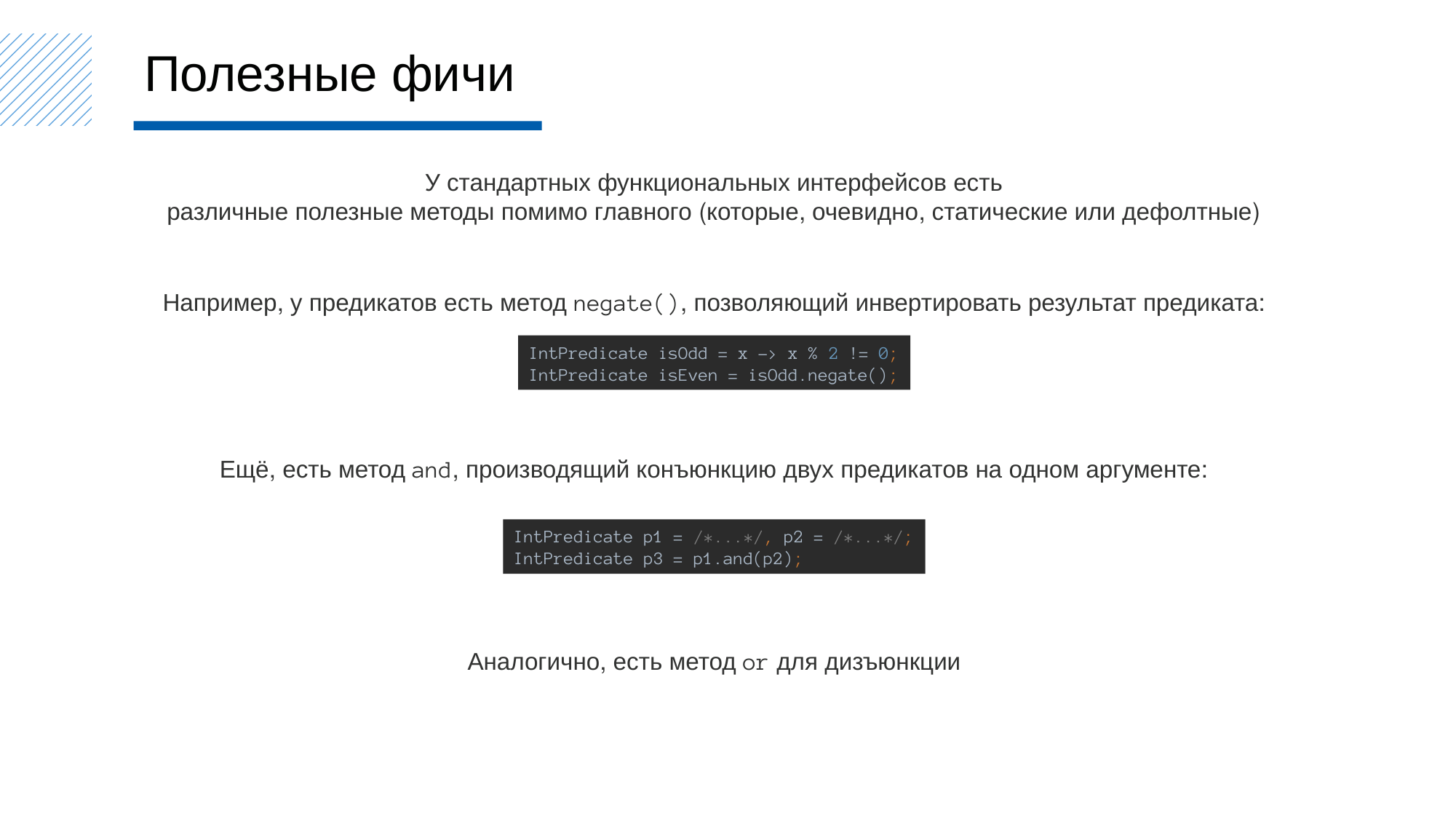

Полезные фичи
У стандартных функциональных интерфейсов есть
различные полезные методы помимо главного (которые, очевидно, статические или дефолтные)
Например, у предикатов есть метод negate(), позволяющий инвертировать результат предиката:
IntPredicate isOdd = x -> x % 2 != 0;
IntPredicate isEven = isOdd.negate();
Ещё, есть метод and, производящий конъюнкцию двух предикатов на одном аргументе:
IntPredicate p1 = /*...*/, p2 = /*...*/;
IntPredicate p3 = p1.and(p2);
Аналогично, есть метод or для дизъюнкции